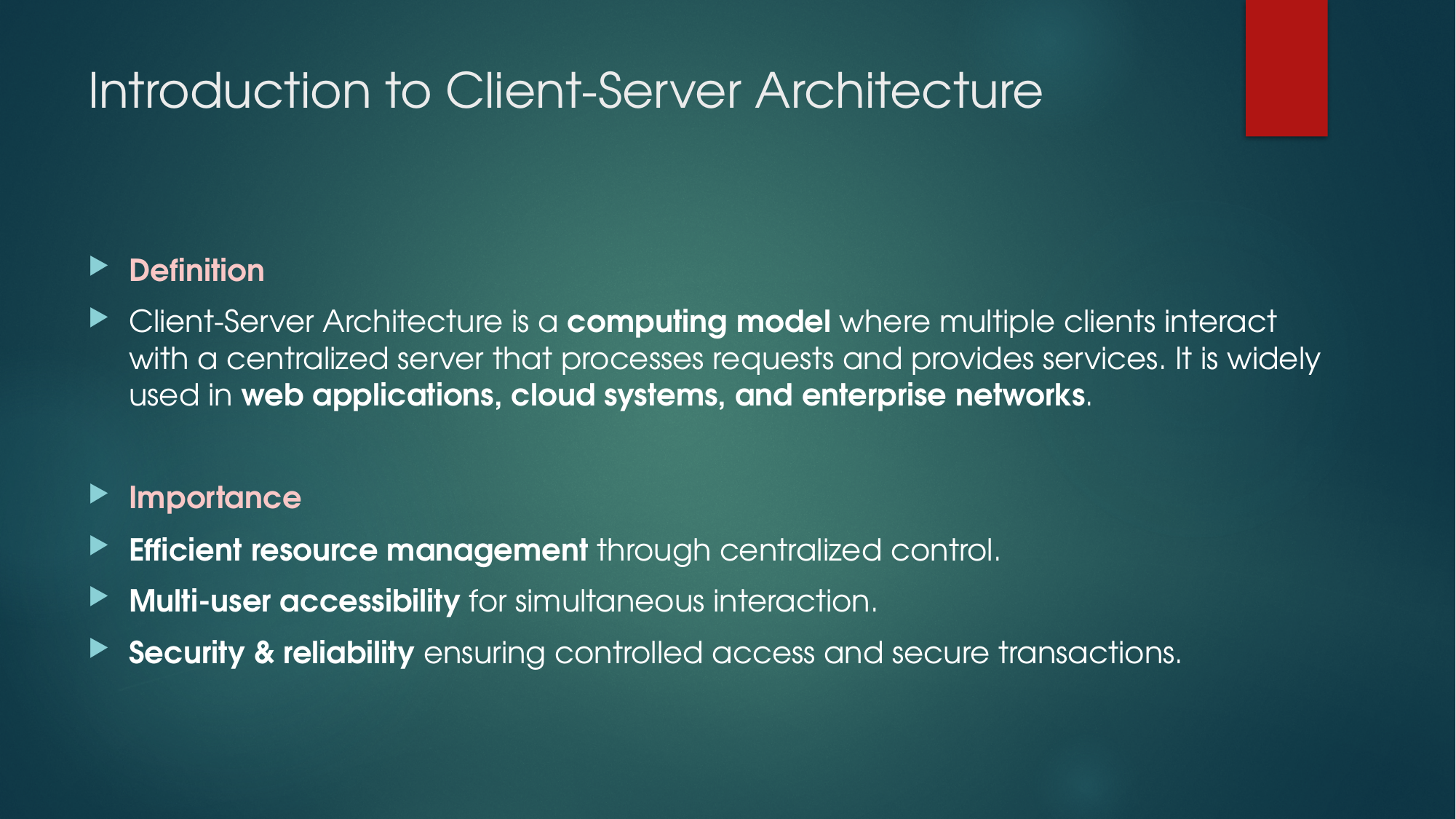

# Introduction to Client-Server Architecture
Definition
Client-Server Architecture is a computing model where multiple clients interact with a centralized server that processes requests and provides services. It is widely used in web applications, cloud systems, and enterprise networks.

Importance
Efficient resource management through centralized control.
Multi-user accessibility for simultaneous interaction.
Security & reliability ensuring controlled access and secure transactions.